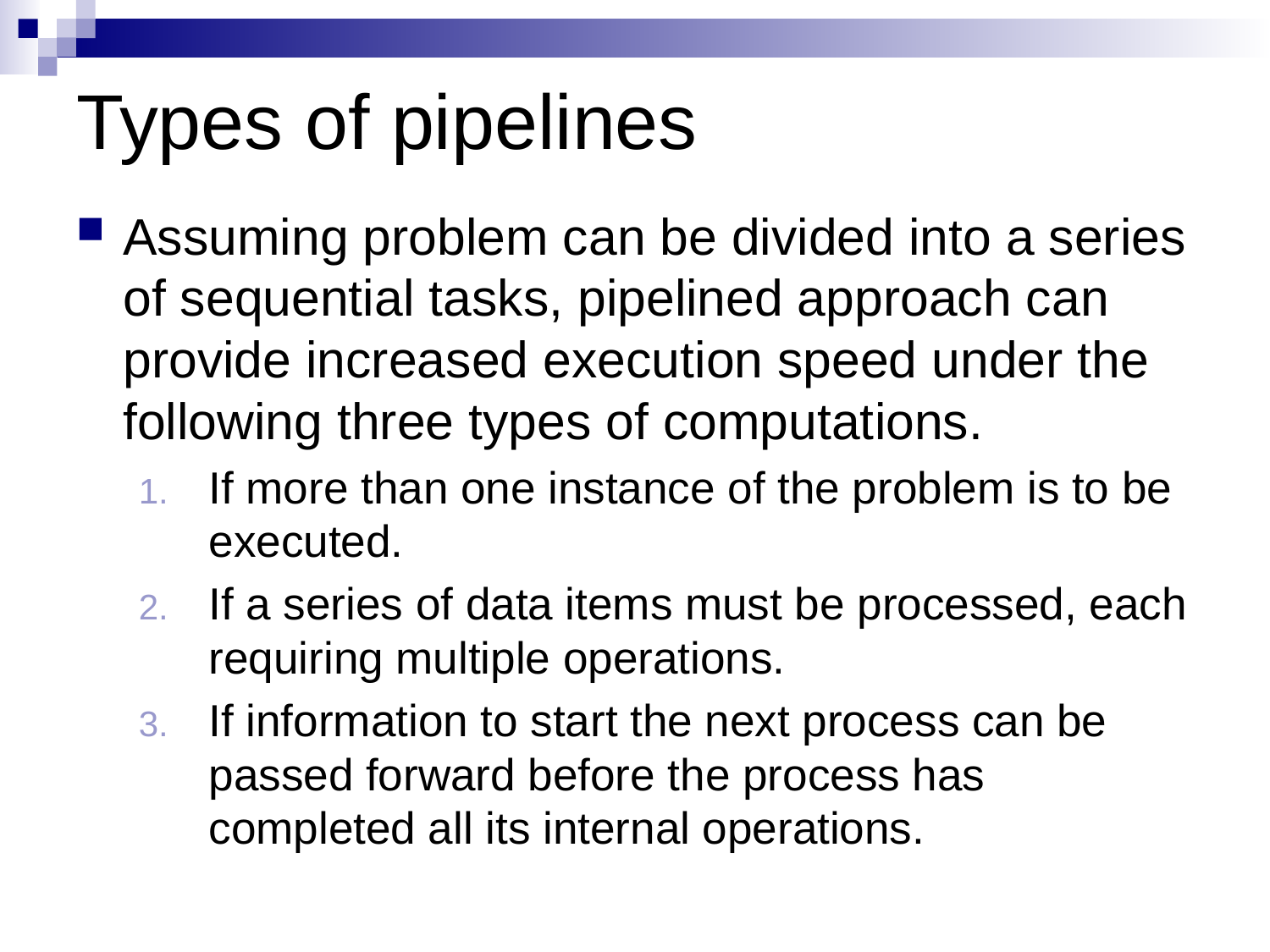

# Types of pipelines
Assuming problem can be divided into a series of sequential tasks, pipelined approach can provide increased execution speed under the following three types of computations.
If more than one instance of the problem is to be executed.
If a series of data items must be processed, each requiring multiple operations.
If information to start the next process can be passed forward before the process has completed all its internal operations.